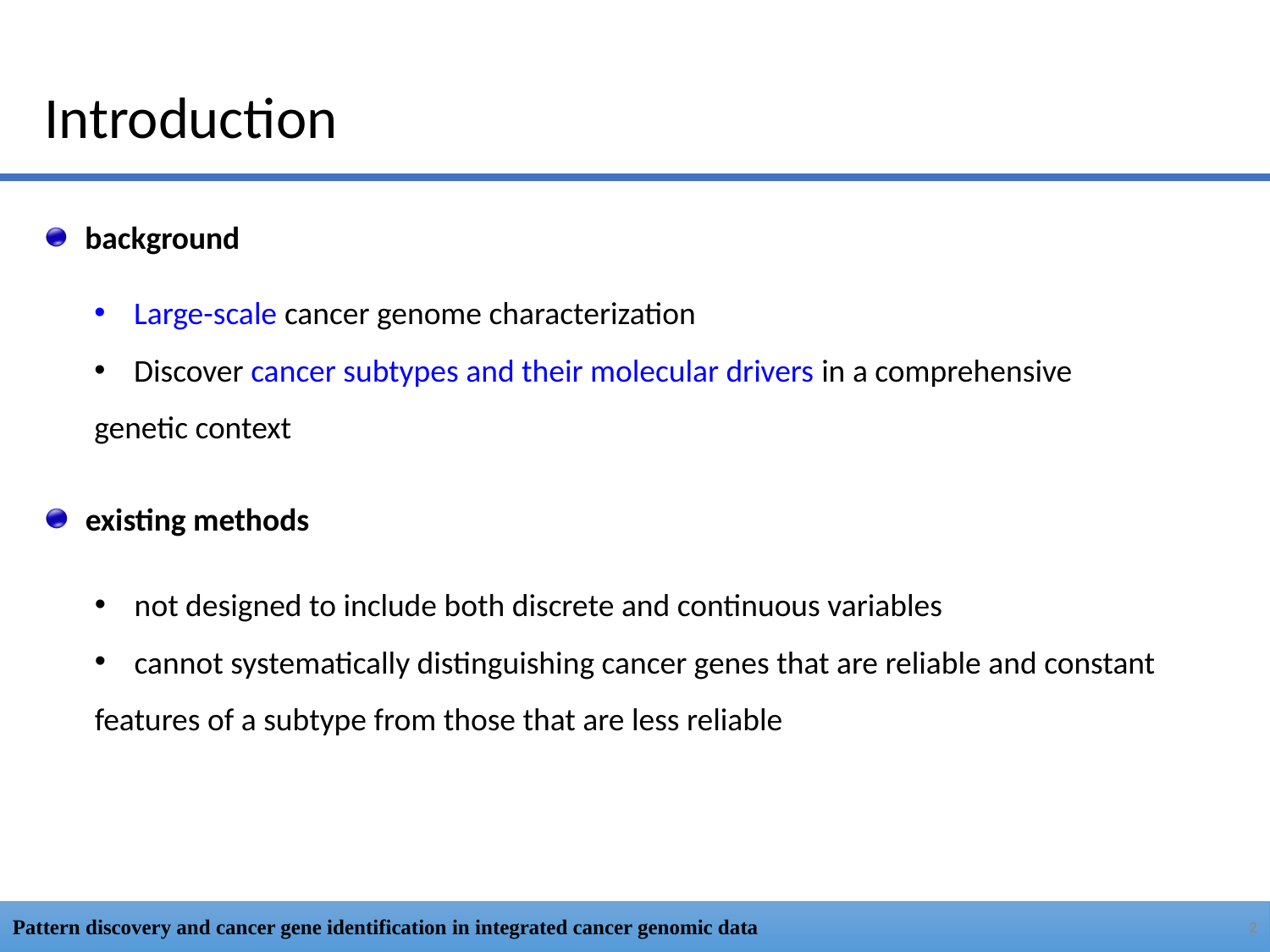

# Introduction
background
Large-scale cancer genome characterization
Discover cancer subtypes and their molecular drivers in a comprehensive
genetic context
existing methods
not designed to include both discrete and continuous variables
cannot systematically distinguishing cancer genes that are reliable and constant
features of a subtype from those that are less reliable
2